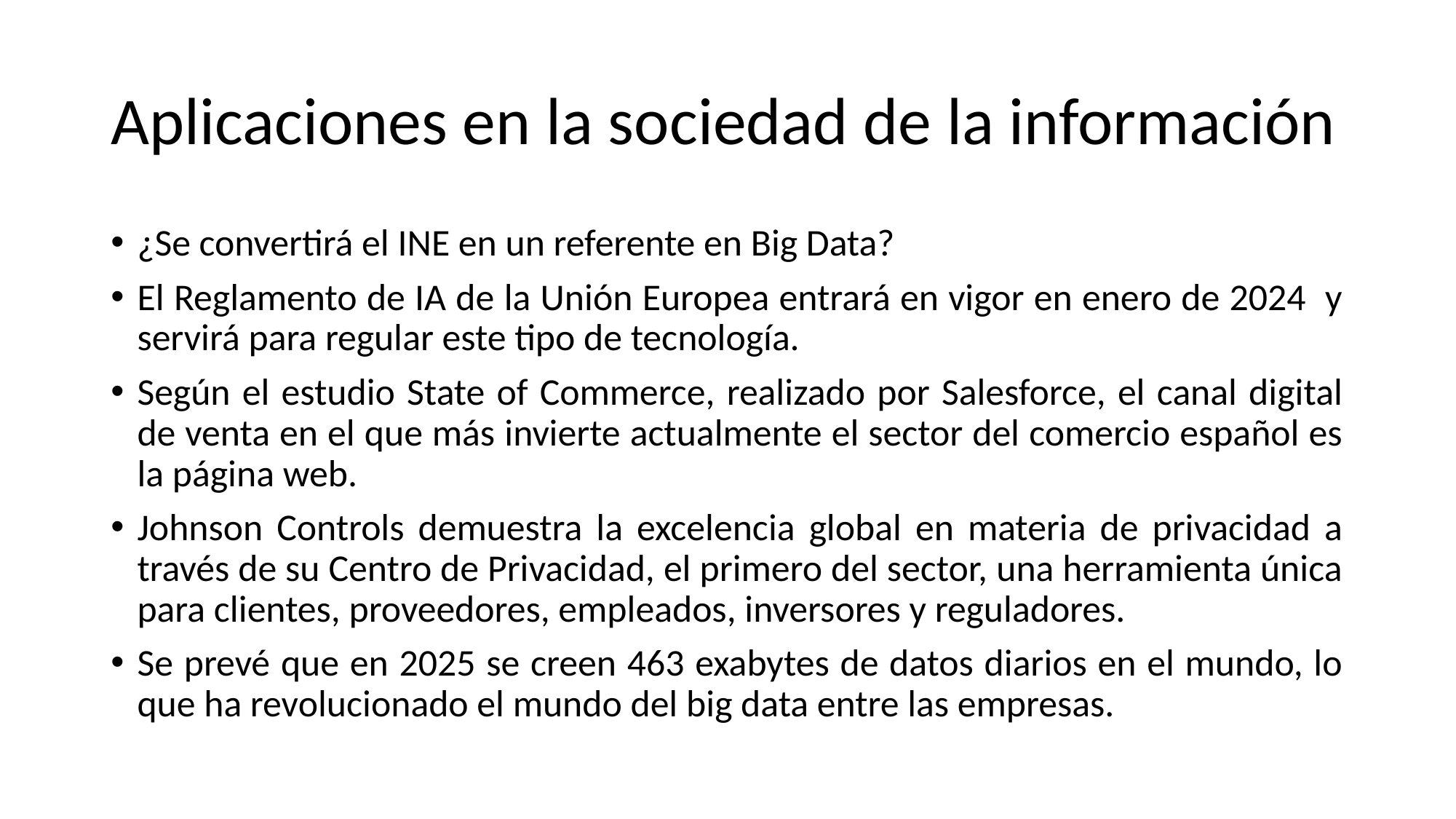

# Aplicaciones en la sociedad de la información
¿Se convertirá el INE en un referente en Big Data?
El Reglamento de IA de la Unión Europea entrará en vigor en enero de 2024  y servirá para regular este tipo de tecnología.
Según el estudio State of Commerce, realizado por Salesforce, el canal digital de venta en el que más invierte actualmente el sector del comercio español es la página web.
Johnson Controls demuestra la excelencia global en materia de privacidad a través de su Centro de Privacidad, el primero del sector, una herramienta única para clientes, proveedores, empleados, inversores y reguladores.
Se prevé que en 2025 se creen 463 exabytes de datos diarios en el mundo, lo que ha revolucionado el mundo del big data entre las empresas.